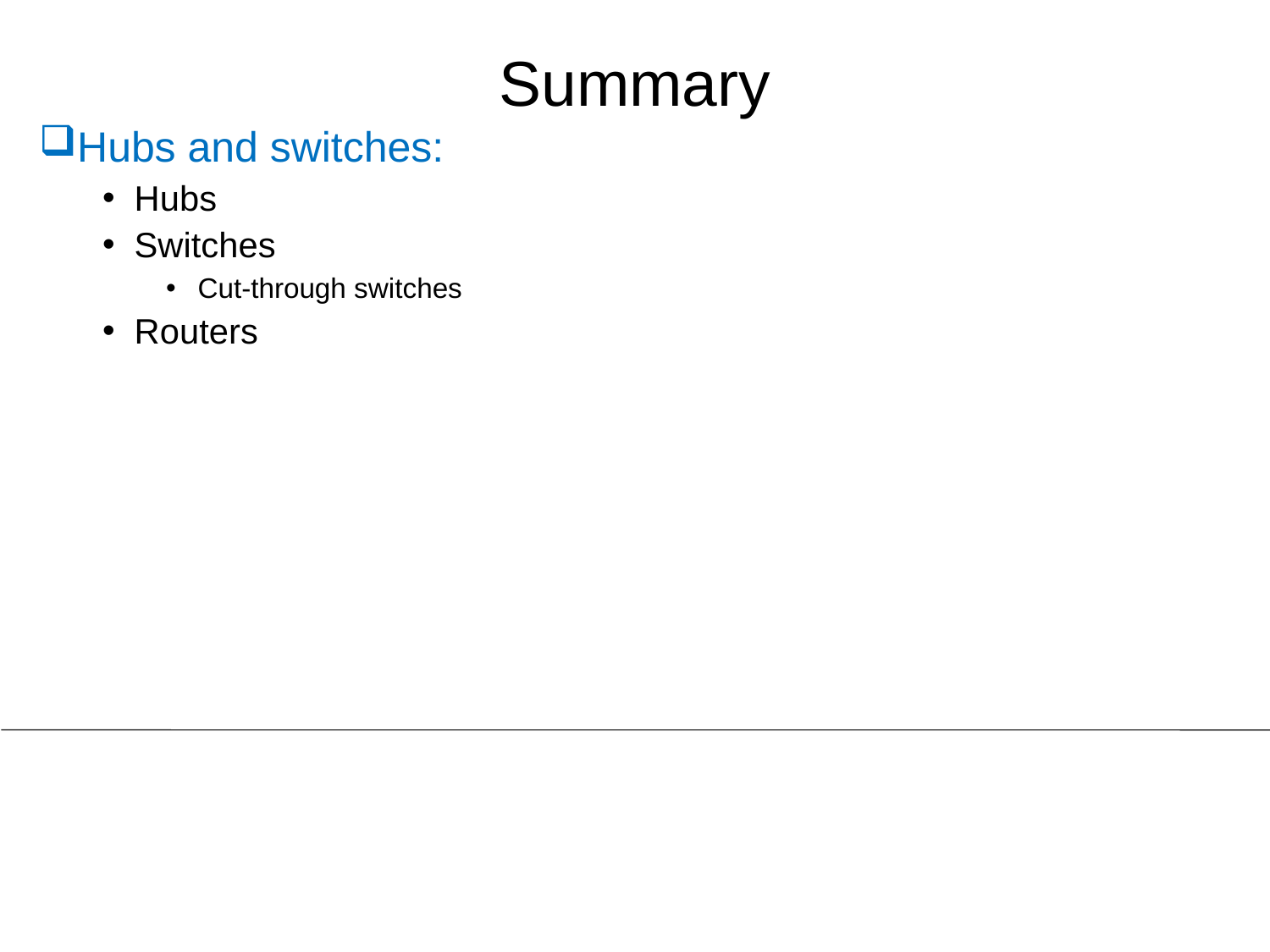

# Summary
Hubs and switches:
Hubs
Switches
Cut-through switches
Routers